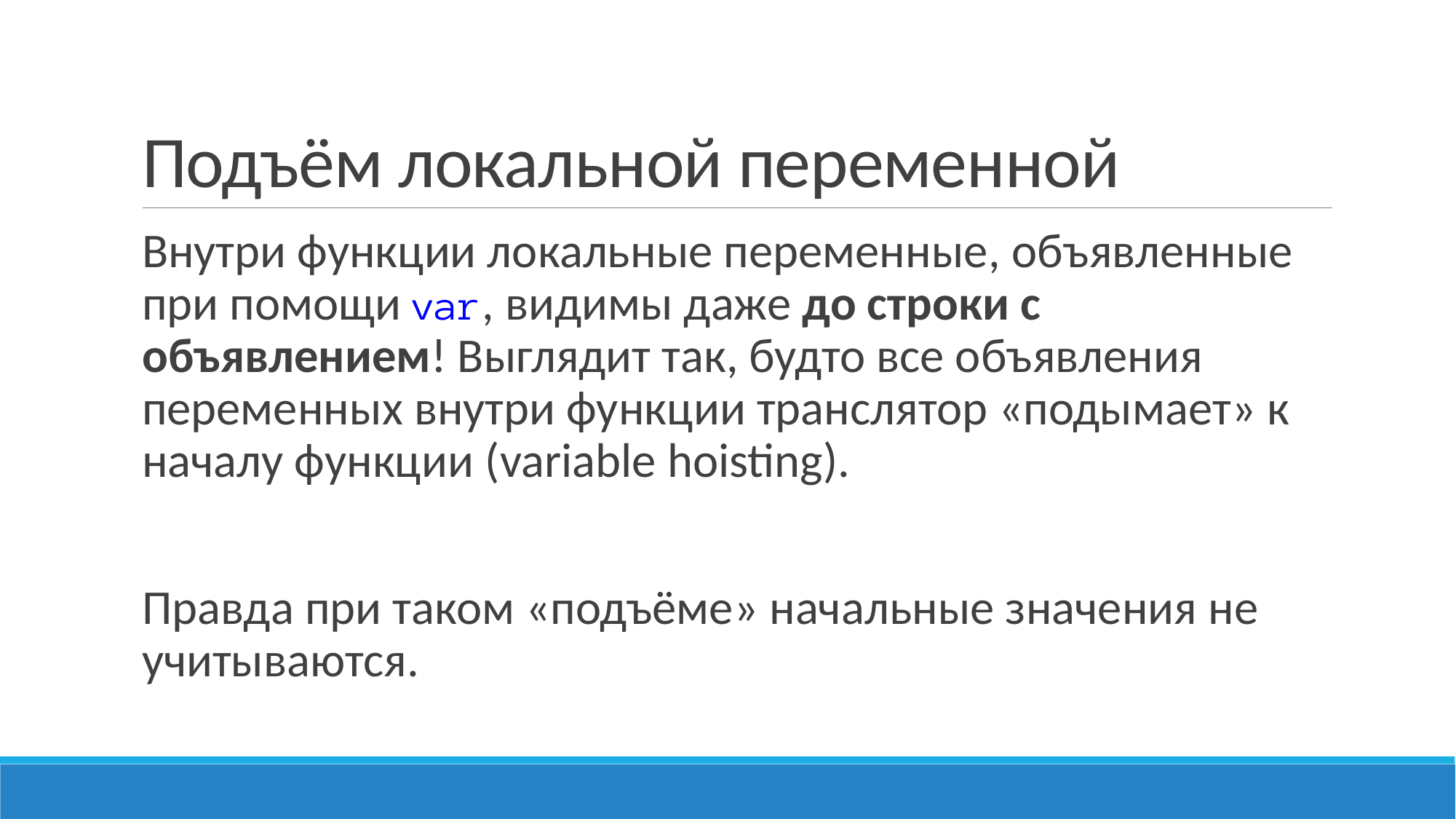

# Подъём локальной переменной
Внутри функции локальные переменные, объявленные при помощи var, видимы даже до строки с объявлением! Выглядит так, будто все объявления переменных внутри функции транслятор «подымает» к началу функции (variable hoisting).

Правда при таком «подъёме» начальные значения не учитываются.